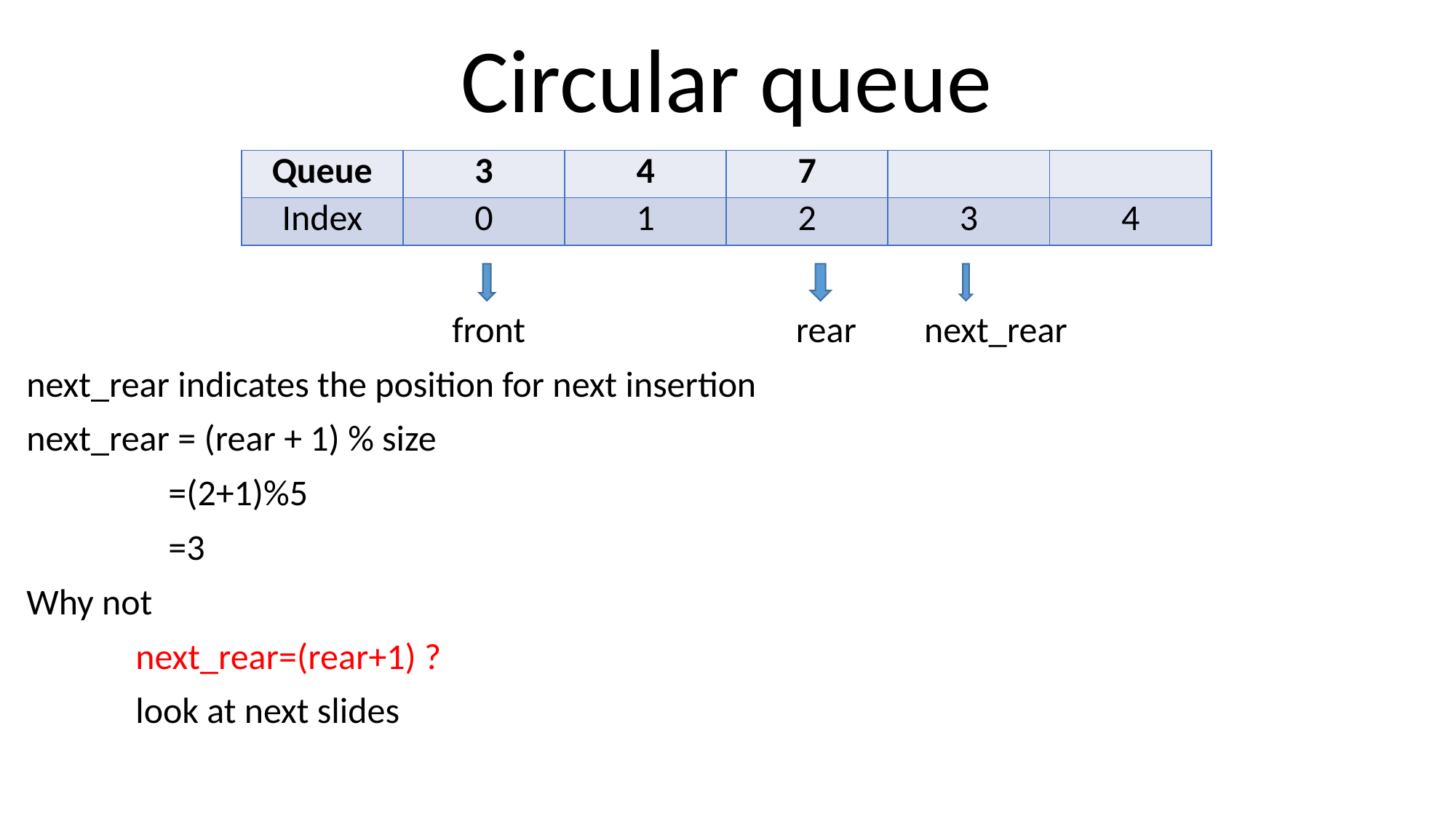

# Circular queue

			            front		              rear	   next_rear
next_rear indicates the position for next insertion
next_rear = (rear + 1) % size
	    =(2+1)%5
	    =3
Why not
	next_rear=(rear+1) ?
	look at next slides
| Queue | 3 | 4 | 7 |  |  |
| --- | --- | --- | --- | --- | --- |
| Index | 0 | 1 | 2 | 3 | 4 |